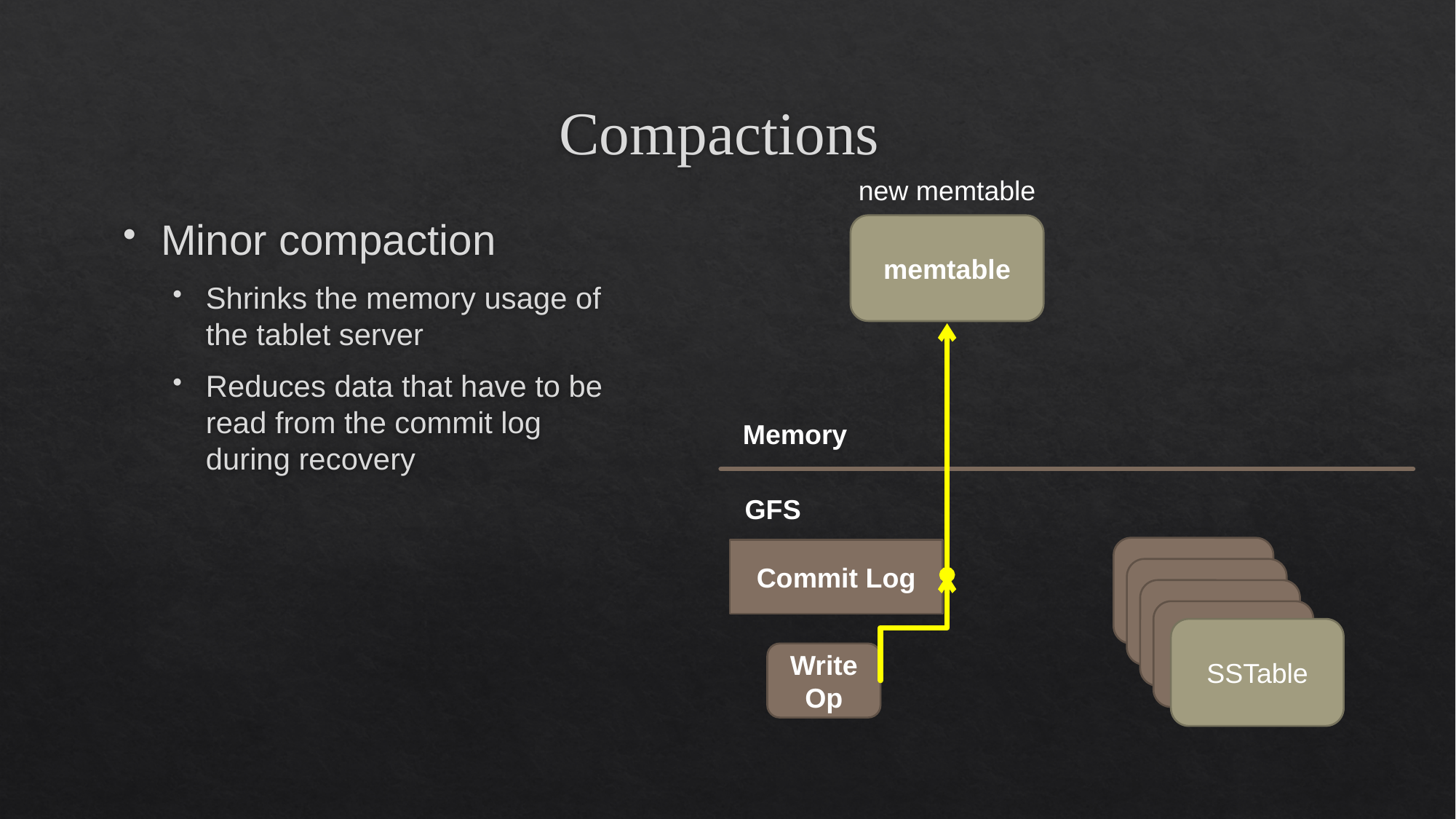

# Compactions
new memtable
Minor compaction
Shrinks the memory usage of
the tablet server
Reduces data that have to be
read from the commit log
during recovery
memtable
GFS
SSTable
Commit Log
SSTable
SSTable
SSTable
Write Op
Memory
SSTable